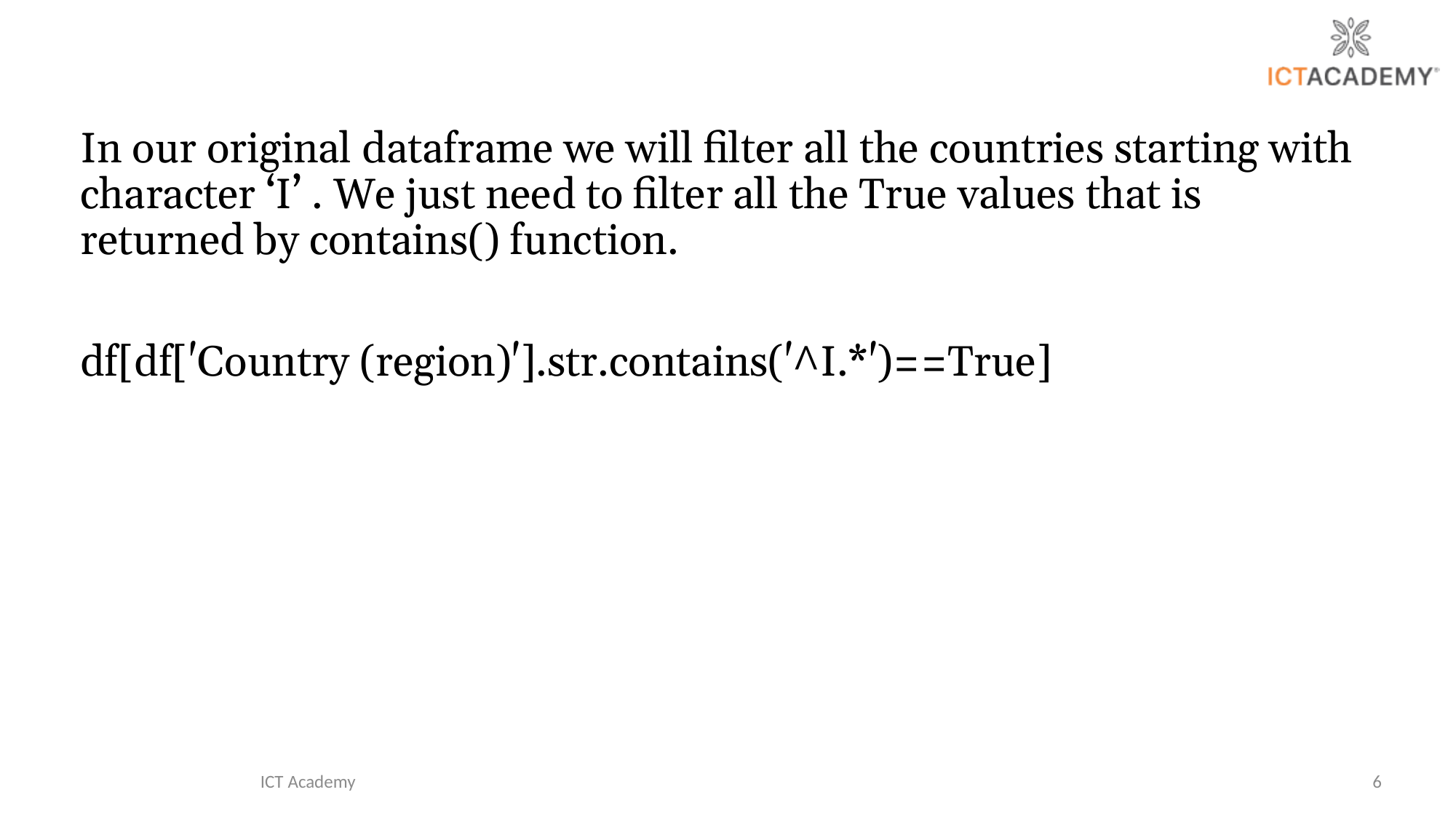

In our original dataframe we will filter all the countries starting with character ‘I’ . We just need to filter all the True values that is returned by contains() function.

df[df['Country (region)'].str.contains('^I.*')==True]
ICT Academy
6